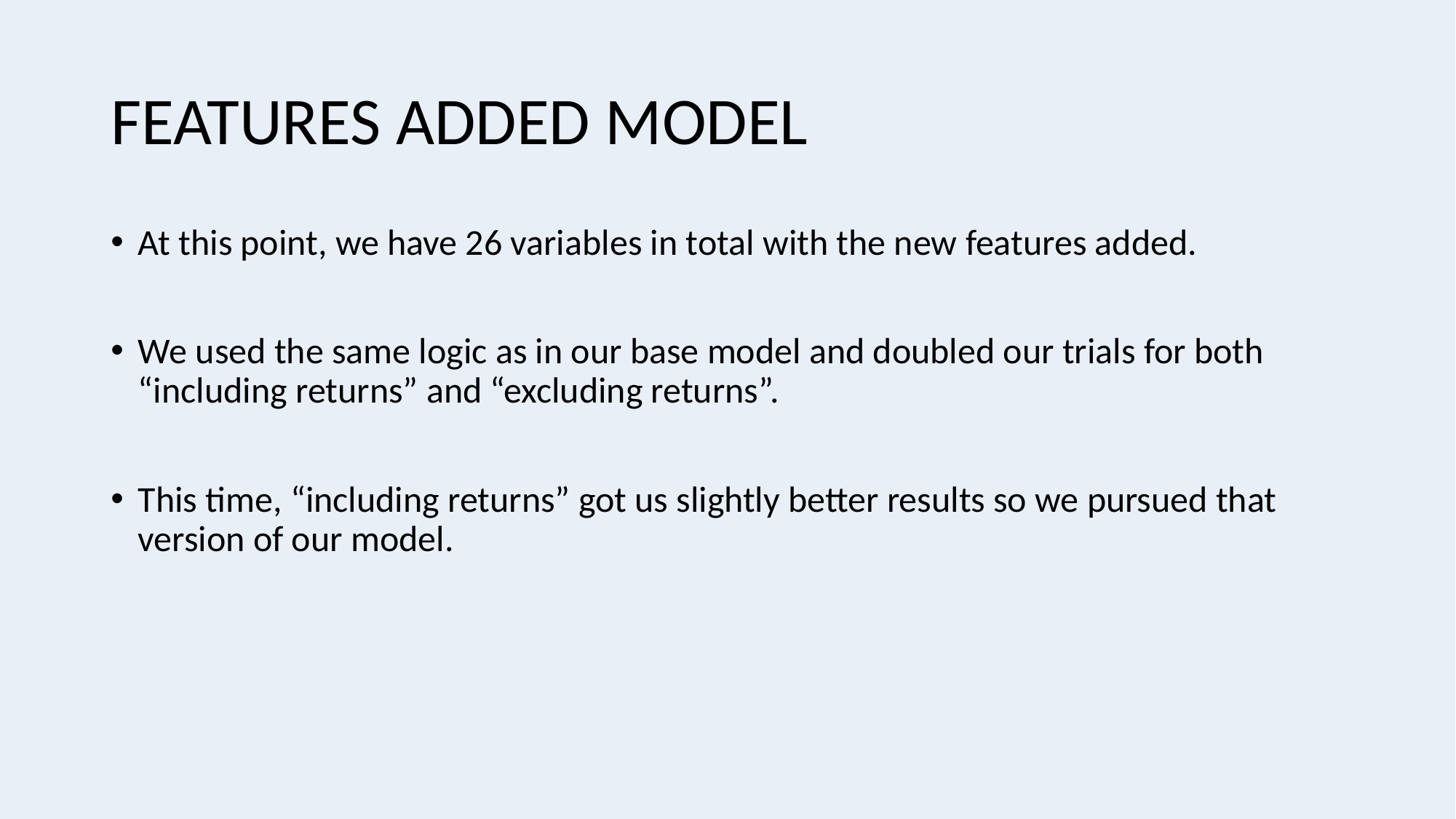

# FEATURES ADDED MODEL
At this point, we have 26 variables in total with the new features added.

We used the same logic as in our base model and doubled our trials for both “including returns” and “excluding returns”.

This time, “including returns” got us slightly better results so we pursued that version of our model.